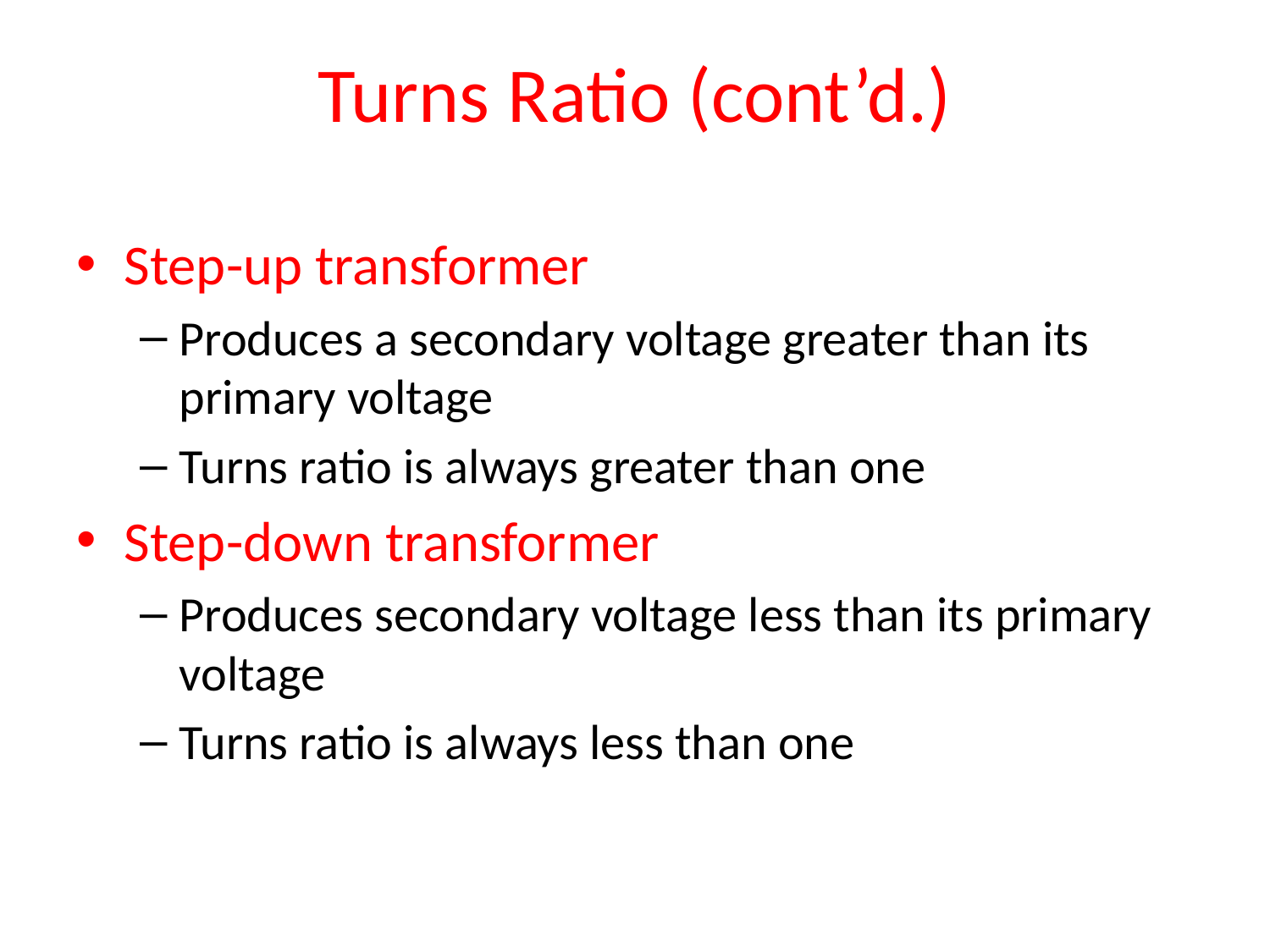

# Turns Ratio (cont’d.)
Step-up transformer
Produces a secondary voltage greater than its primary voltage
Turns ratio is always greater than one
Step-down transformer
Produces secondary voltage less than its primary voltage
Turns ratio is always less than one